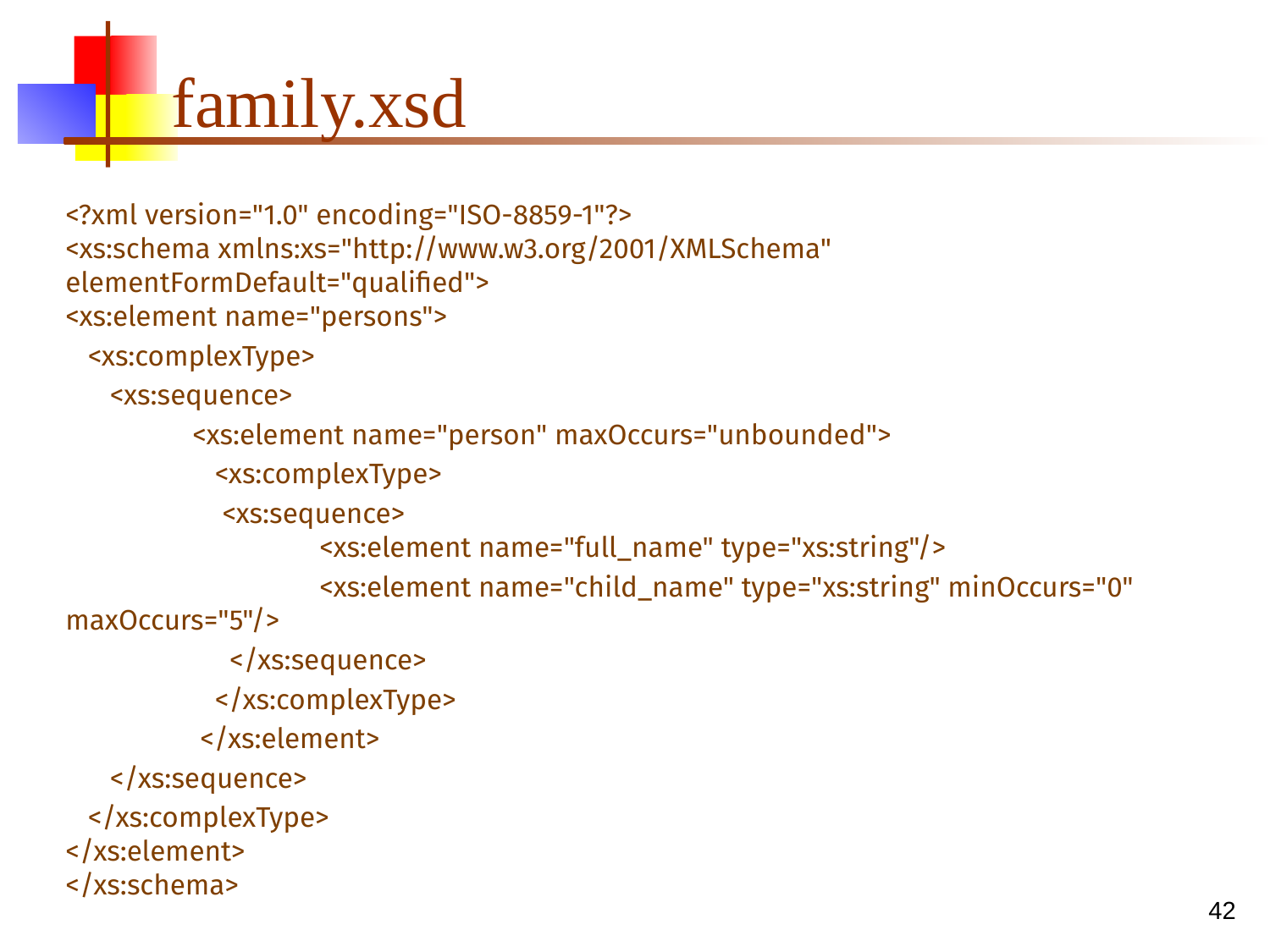

# family.xsd
<?xml version="1.0" encoding="ISO-8859-1"?>
<xs:schema xmlns:xs="http://www.w3.org/2001/XMLSchema" elementFormDefault="qualified">
<xs:element name="persons">
   <xs:complexType>
      <xs:sequence>
	<xs:element name="person" maxOccurs="unbounded">
	   <xs:complexType>
	    <xs:sequence>
		<xs:element name="full_name" type="xs:string"/>
		<xs:element name="child_name" type="xs:string" minOccurs="0" maxOccurs="5"/>
	     </xs:sequence>
	   </xs:complexType>
 	 </xs:element>
      </xs:sequence>
   </xs:complexType>
</xs:element>
</xs:schema>

42